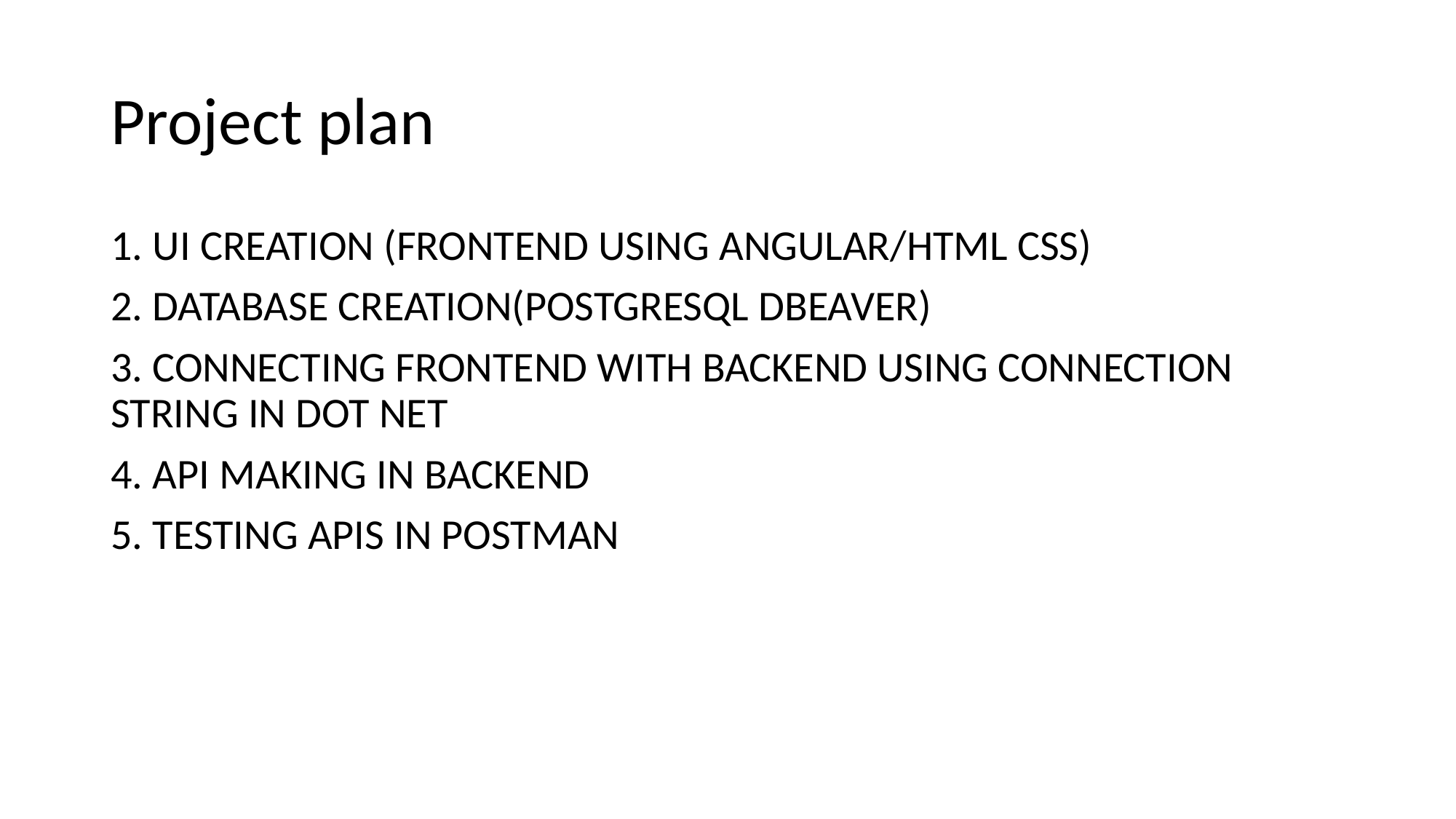

# Project plan
1. UI CREATION (FRONTEND USING ANGULAR/HTML CSS)
2. DATABASE CREATION(POSTGRESQL DBEAVER)
3. CONNECTING FRONTEND WITH BACKEND USING CONNECTION STRING IN DOT NET
4. API MAKING IN BACKEND
5. TESTING APIS IN POSTMAN